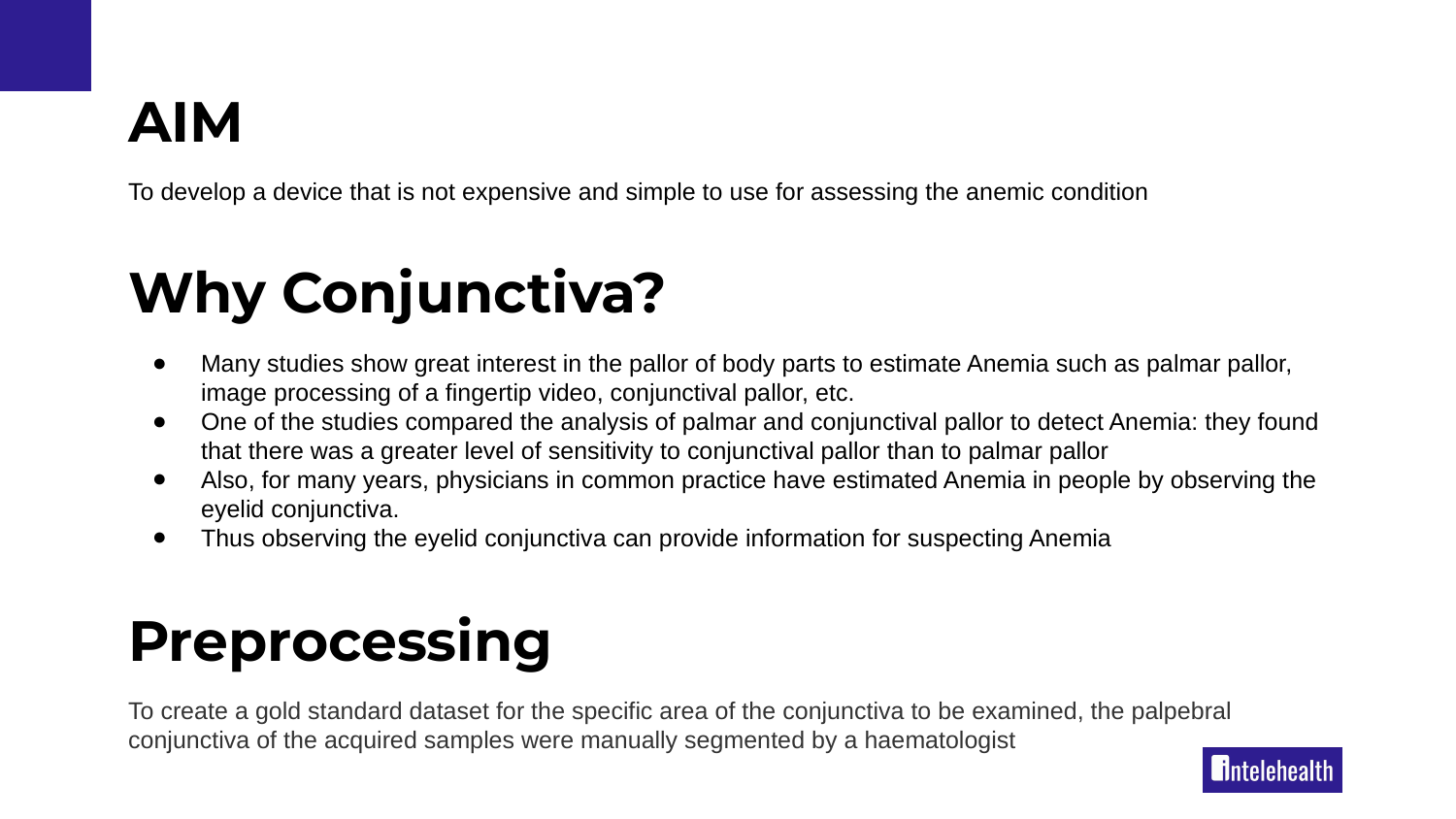

# AIM
To develop a device that is not expensive and simple to use for assessing the anemic condition
Why Conjunctiva?
Many studies show great interest in the pallor of body parts to estimate Anemia such as palmar pallor, image processing of a fingertip video, conjunctival pallor, etc.
One of the studies compared the analysis of palmar and conjunctival pallor to detect Anemia: they found that there was a greater level of sensitivity to conjunctival pallor than to palmar pallor
Also, for many years, physicians in common practice have estimated Anemia in people by observing the eyelid conjunctiva.
Thus observing the eyelid conjunctiva can provide information for suspecting Anemia
Preprocessing
To create a gold standard dataset for the specific area of the conjunctiva to be examined, the palpebral conjunctiva of the acquired samples were manually segmented by a haematologist